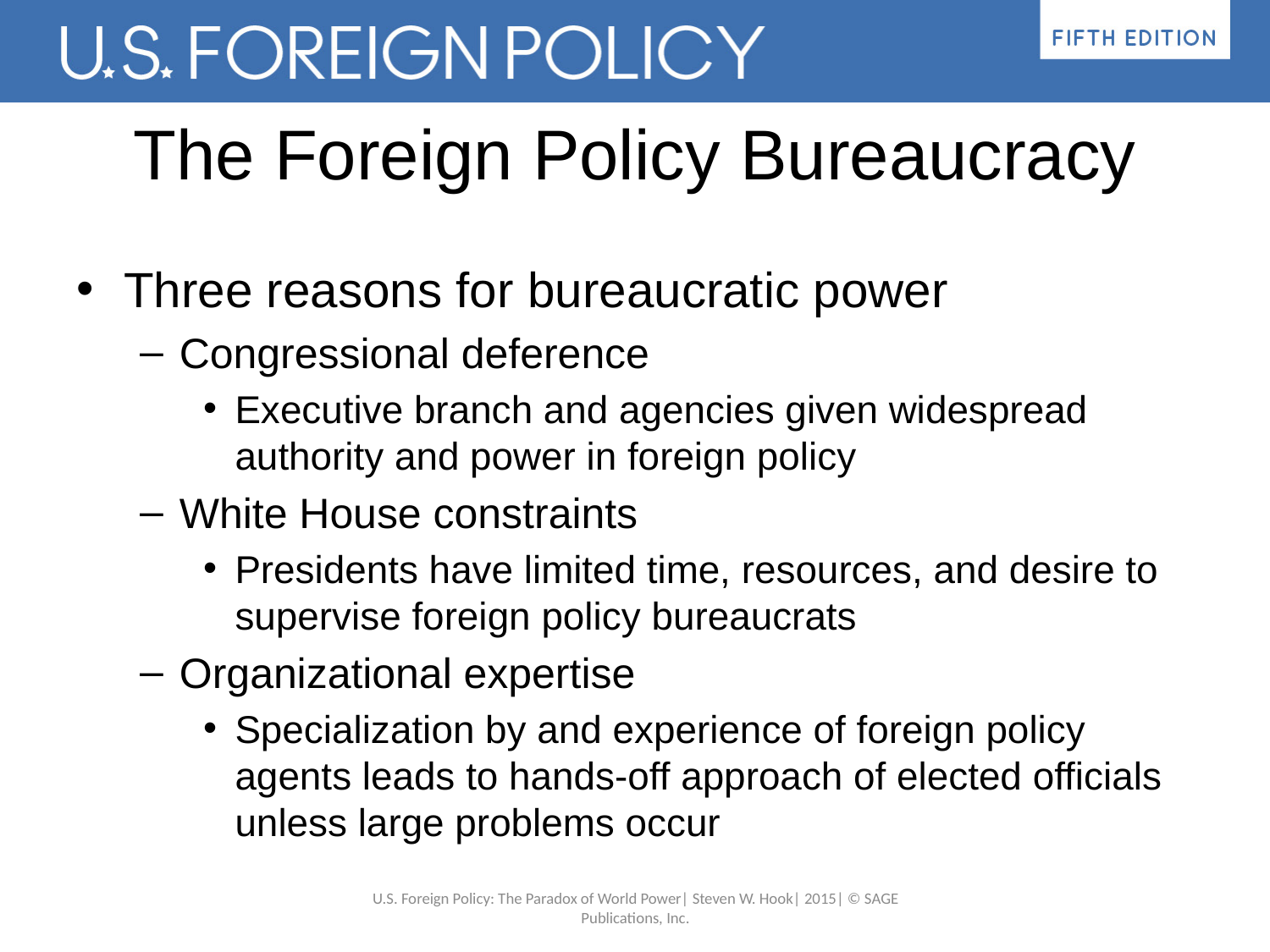

# The Foreign Policy Bureaucracy
Three reasons for bureaucratic power
Congressional deference
Executive branch and agencies given widespread authority and power in foreign policy
White House constraints
Presidents have limited time, resources, and desire to supervise foreign policy bureaucrats
Organizational expertise
Specialization by and experience of foreign policy agents leads to hands-off approach of elected officials unless large problems occur
U.S. Foreign Policy: The Paradox of World Power| Steven W. Hook| 2015| © SAGE Publications, Inc.